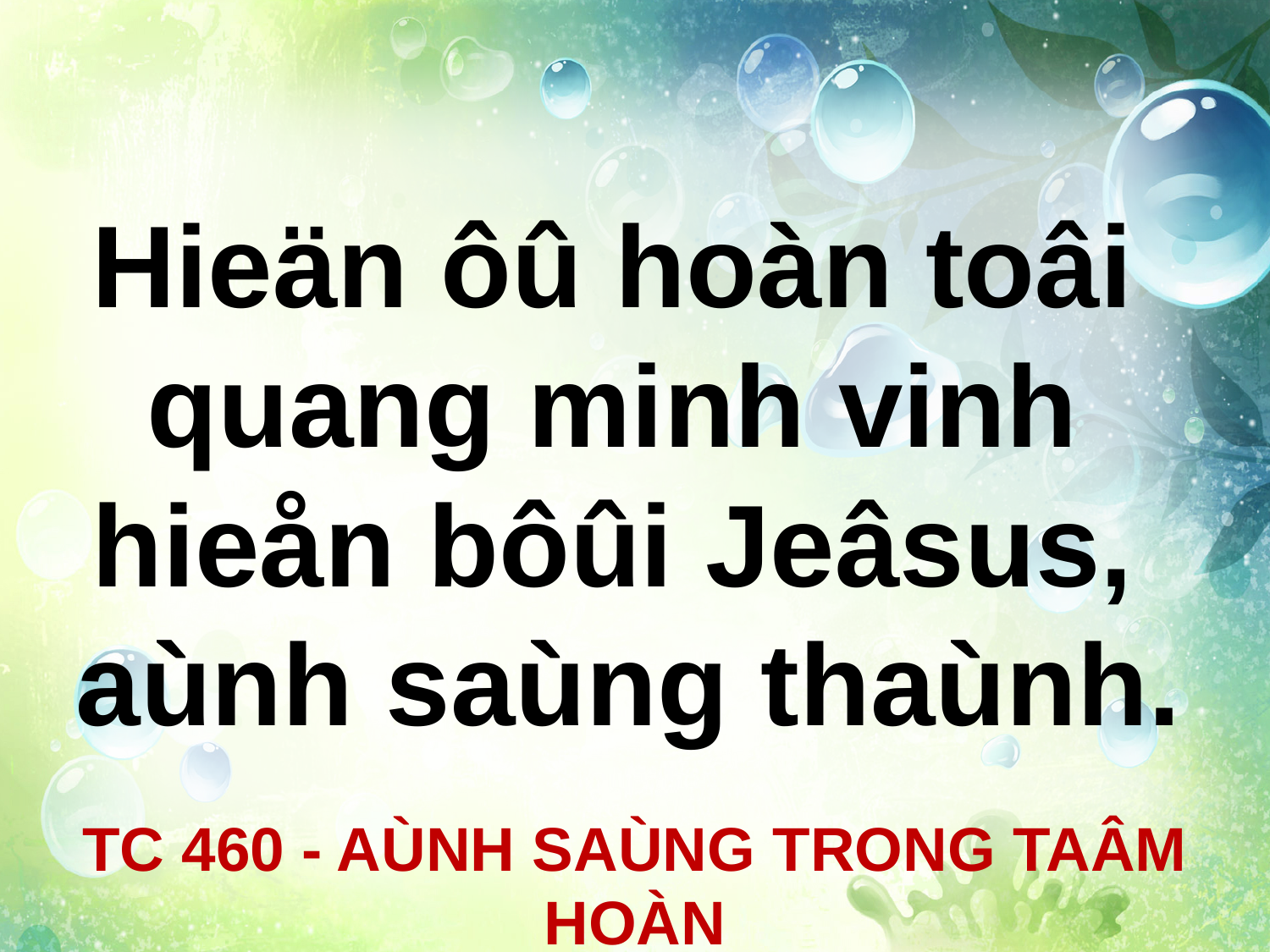

Hieän ôû hoàn toâi
quang minh vinh
hieån bôûi Jeâsus,
aùnh saùng thaùnh.
TC 460 - AÙNH SAÙNG TRONG TAÂM HOÀN